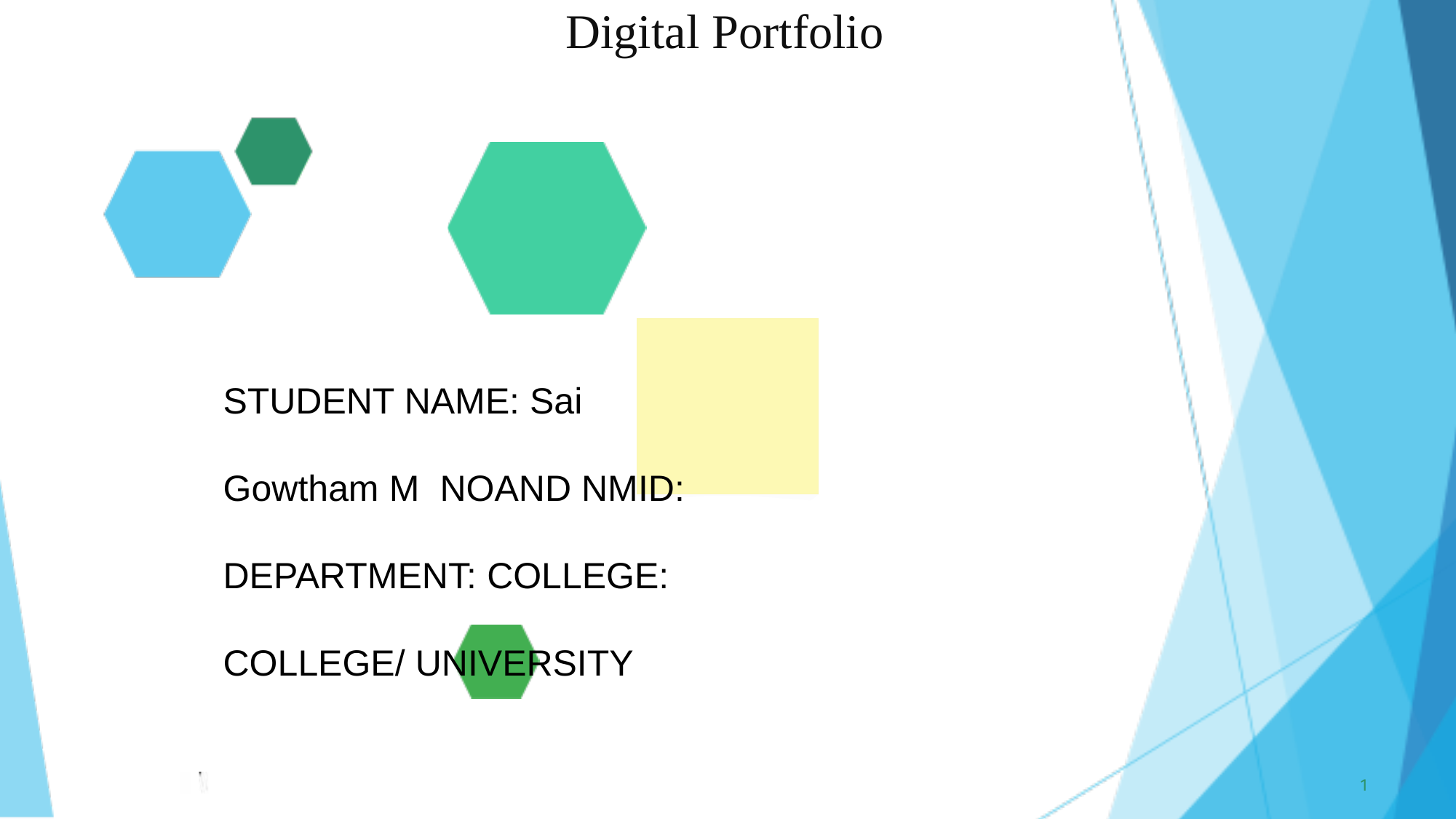

Digital Portfolio

STUDENT NAME: Sai Gowtham M  NOAND NMID: DEPARTMENT: COLLEGE: COLLEGE/ UNIVERSITY

1